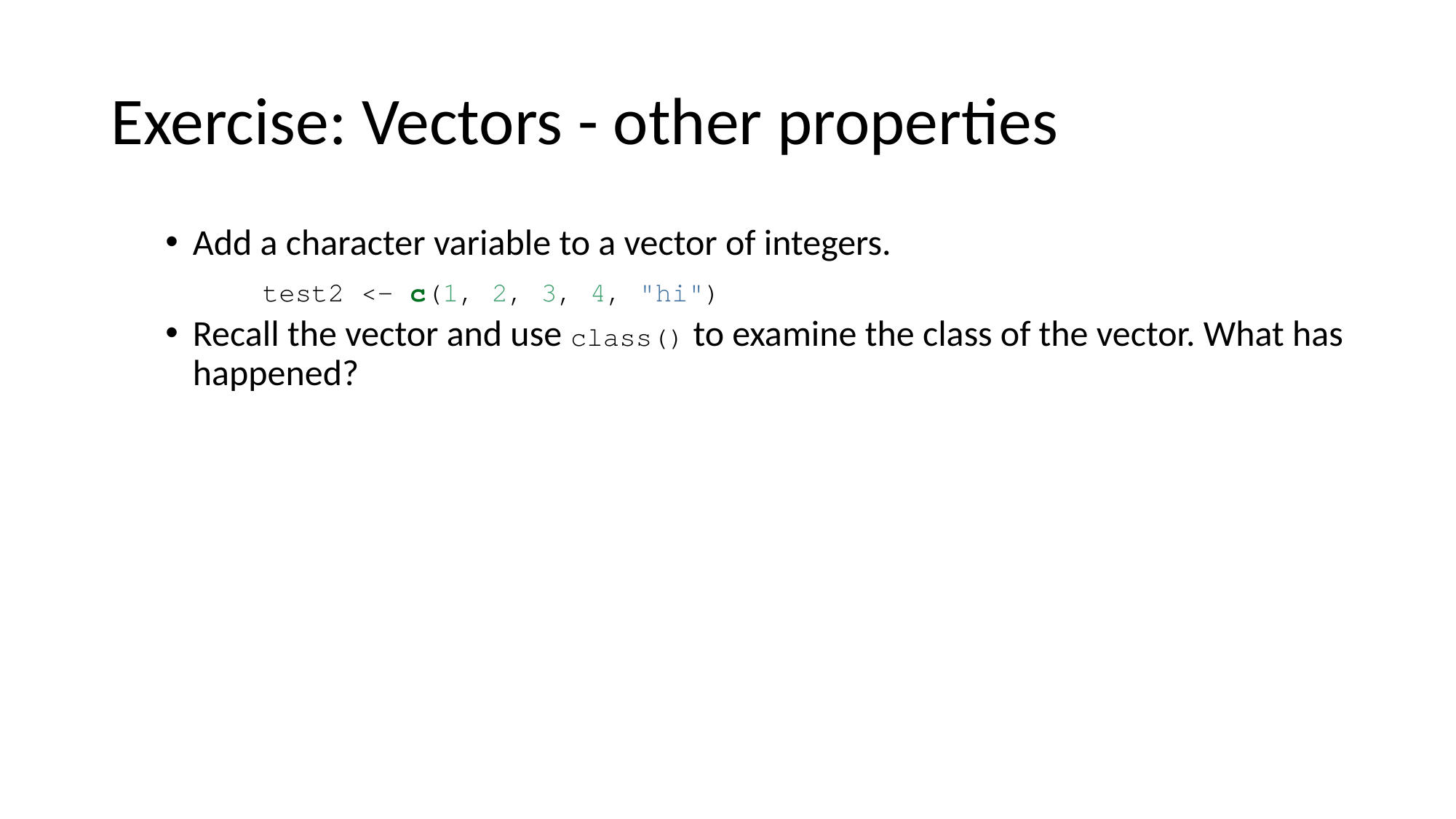

# Exercise: Vectors - other properties
Add a character variable to a vector of integers.
test2 <- c(1, 2, 3, 4, "hi")
Recall the vector and use class() to examine the class of the vector. What has happened?